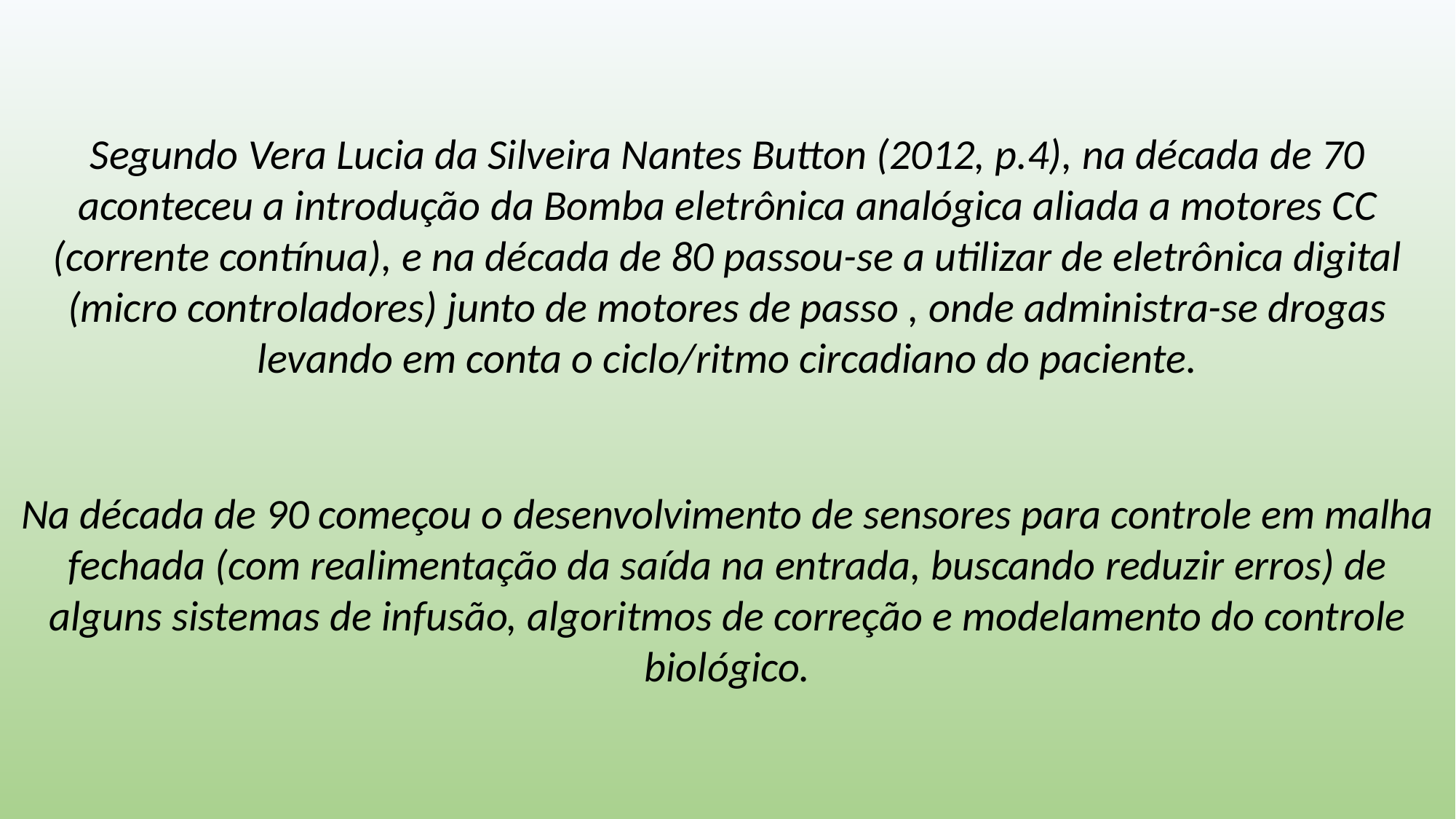

Segundo Vera Lucia da Silveira Nantes Button (2012, p.4), na década de 70 aconteceu a introdução da Bomba eletrônica analógica aliada a motores CC (corrente contínua), e na década de 80 passou-se a utilizar de eletrônica digital (micro controladores) junto de motores de passo , onde administra-se drogas levando em conta o ciclo/ritmo circadiano do paciente.
Na década de 90 começou o desenvolvimento de sensores para controle em malha fechada (com realimentação da saída na entrada, buscando reduzir erros) de alguns sistemas de infusão, algoritmos de correção e modelamento do controle biológico.